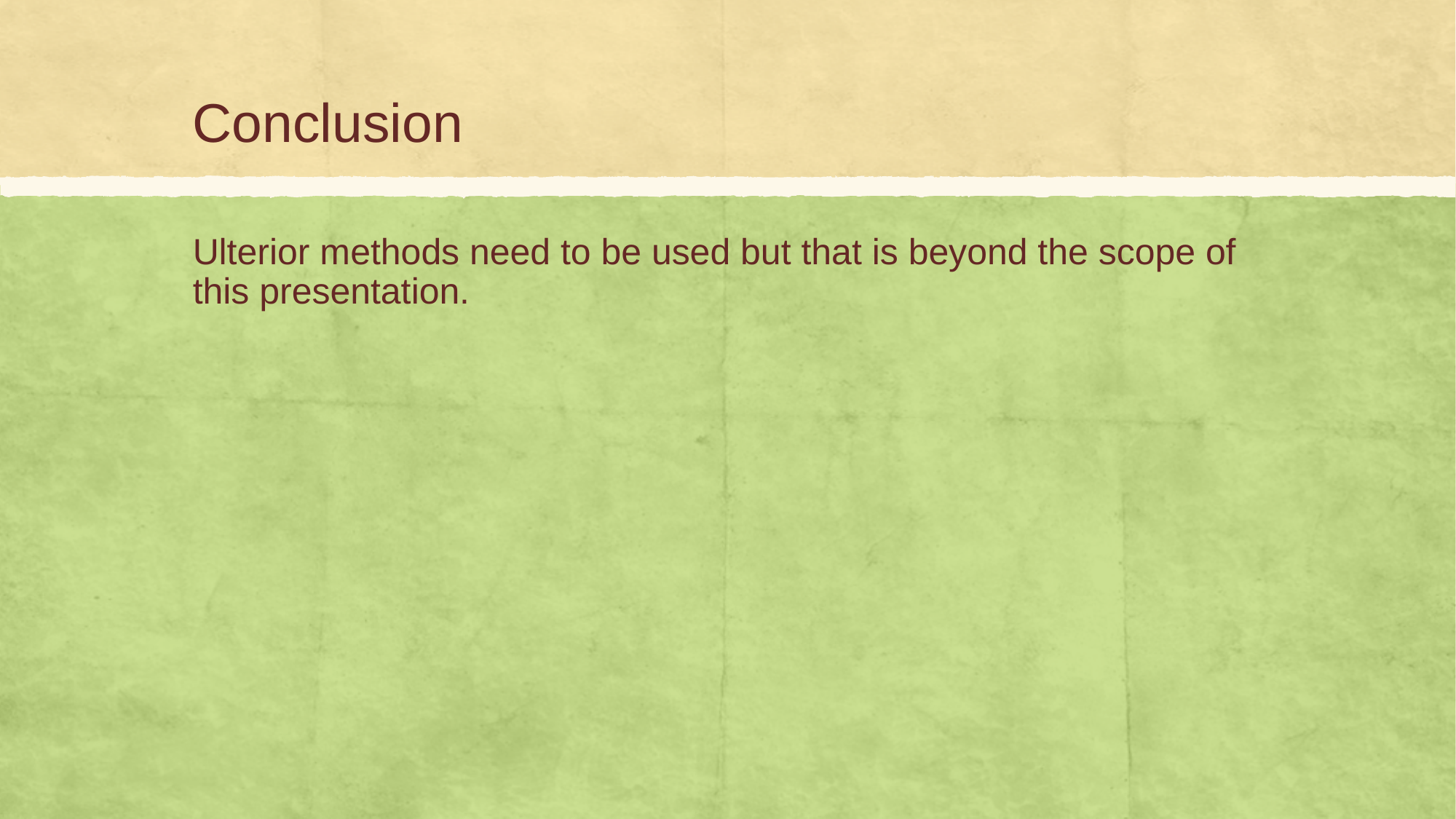

# Conclusion
Ulterior methods need to be used but that is beyond the scope of this presentation.